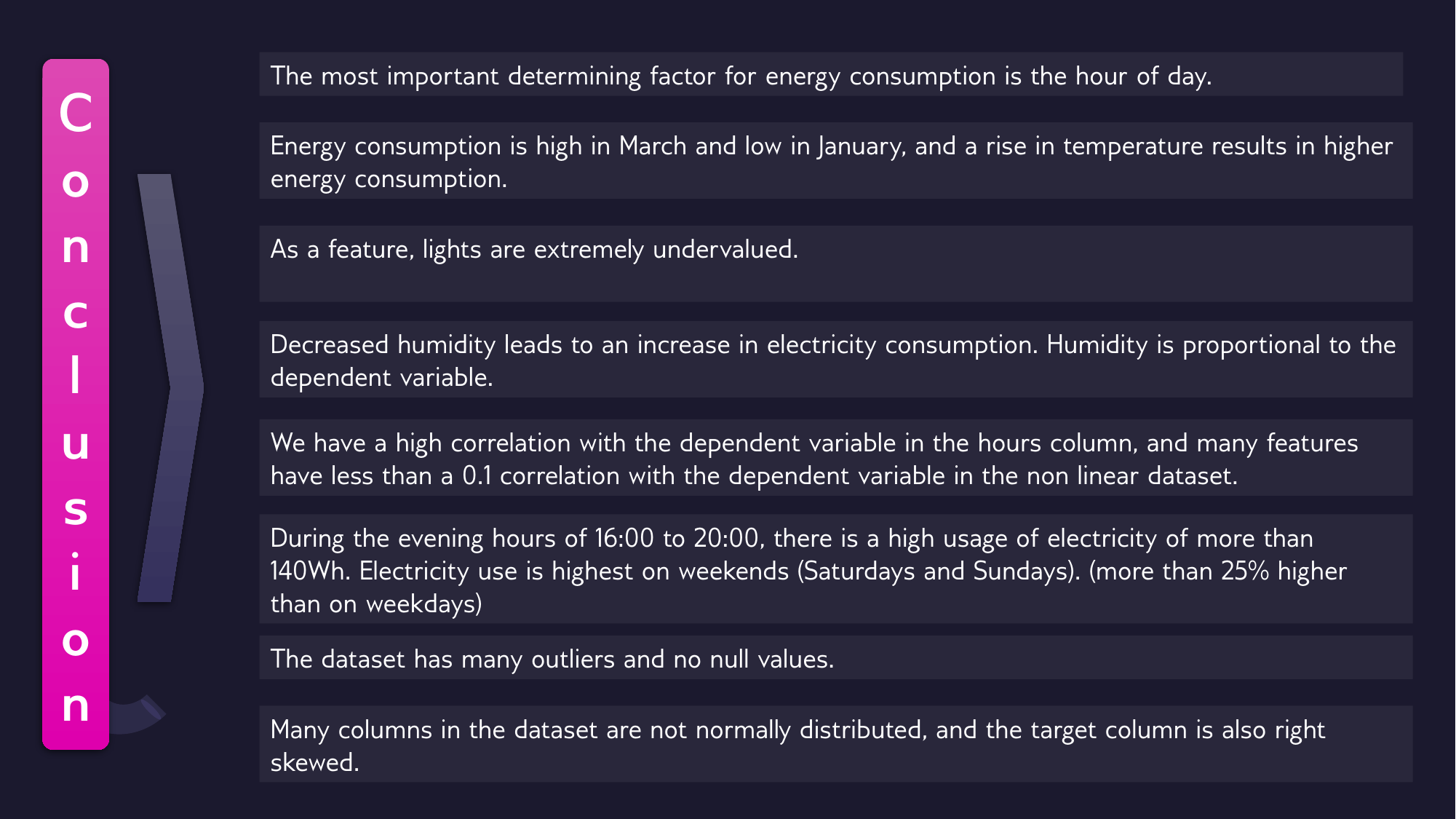

The most important determining factor for energy consumption is the hour of day.
Conclus
ion
Energy consumption is high in March and low in January, and a rise in temperature results in higher energy consumption.

As a feature, lights are extremely undervalued.
Decreased humidity leads to an increase in electricity consumption. Humidity is proportional to the dependent variable.
We have a high correlation with the dependent variable in the hours column, and many features have less than a 0.1 correlation with the dependent variable in the non linear dataset.
During the evening hours of 16:00 to 20:00, there is a high usage of electricity of more than 140Wh. Electricity use is highest on weekends (Saturdays and Sundays). (more than 25% higher than on weekdays)
The dataset has many outliers and no null values.
Many columns in the dataset are not normally distributed, and the target column is also right skewed.